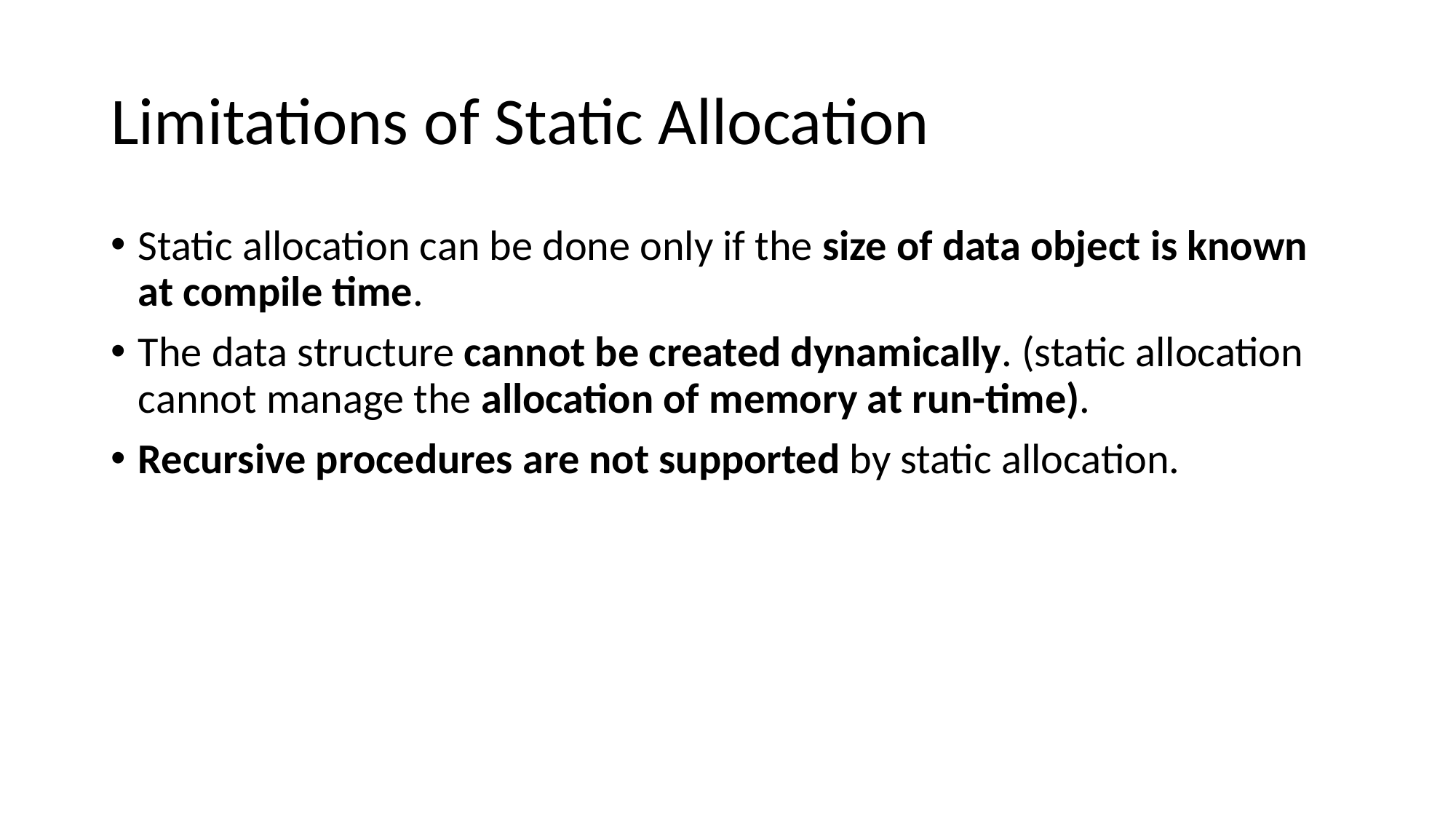

# Limitations of Static Allocation
Static allocation can be done only if the size of data object is known at compile time.
The data structure cannot be created dynamically. (static allocation cannot manage the allocation of memory at run-time).
Recursive procedures are not supported by static allocation.